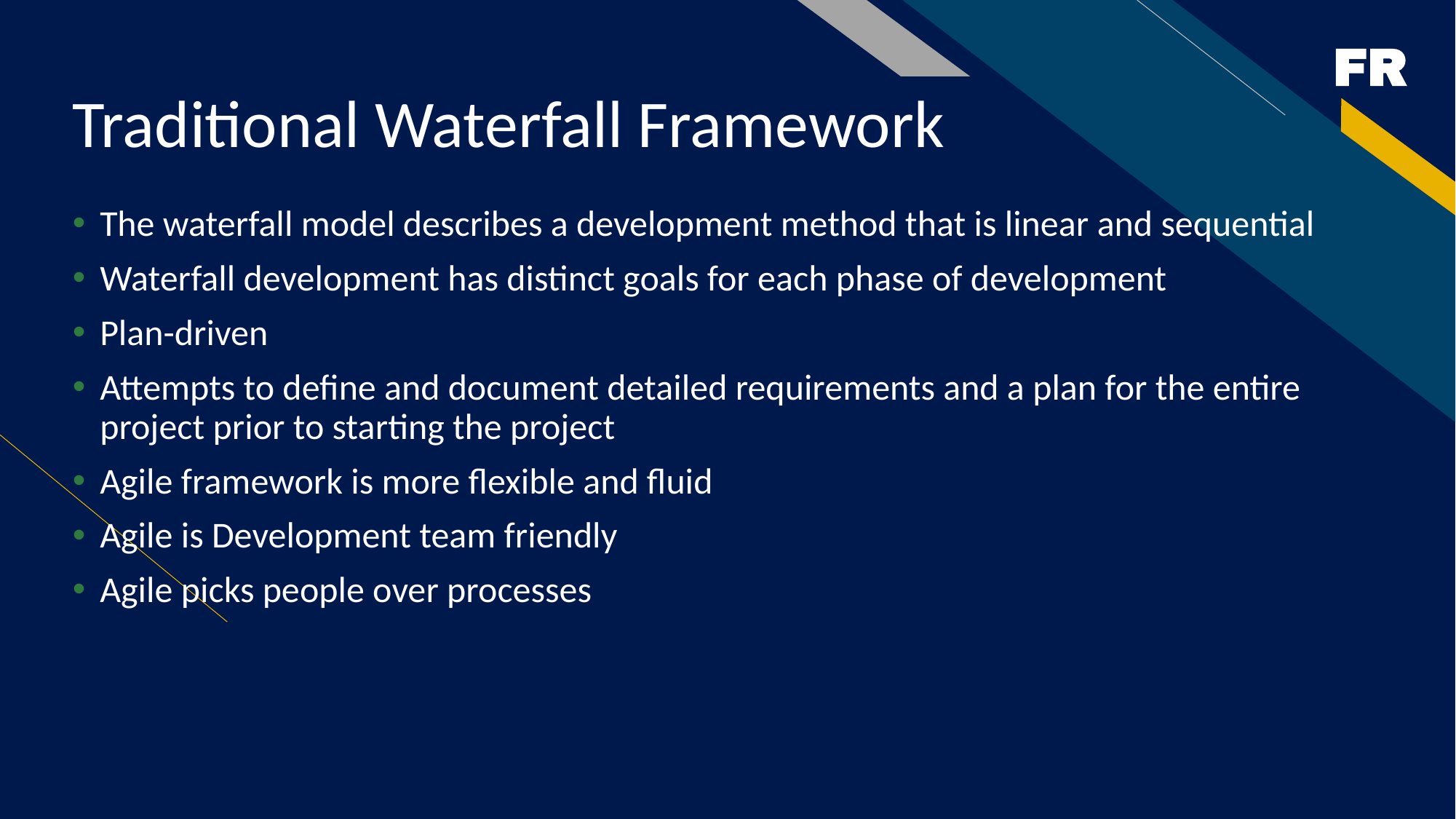

# Traditional Waterfall Framework
The waterfall model describes a development method that is linear and sequential
Waterfall development has distinct goals for each phase of development
Plan-driven
Attempts to define and document detailed requirements and a plan for the entire project prior to starting the project
Agile framework is more flexible and fluid
Agile is Development team friendly
Agile picks people over processes